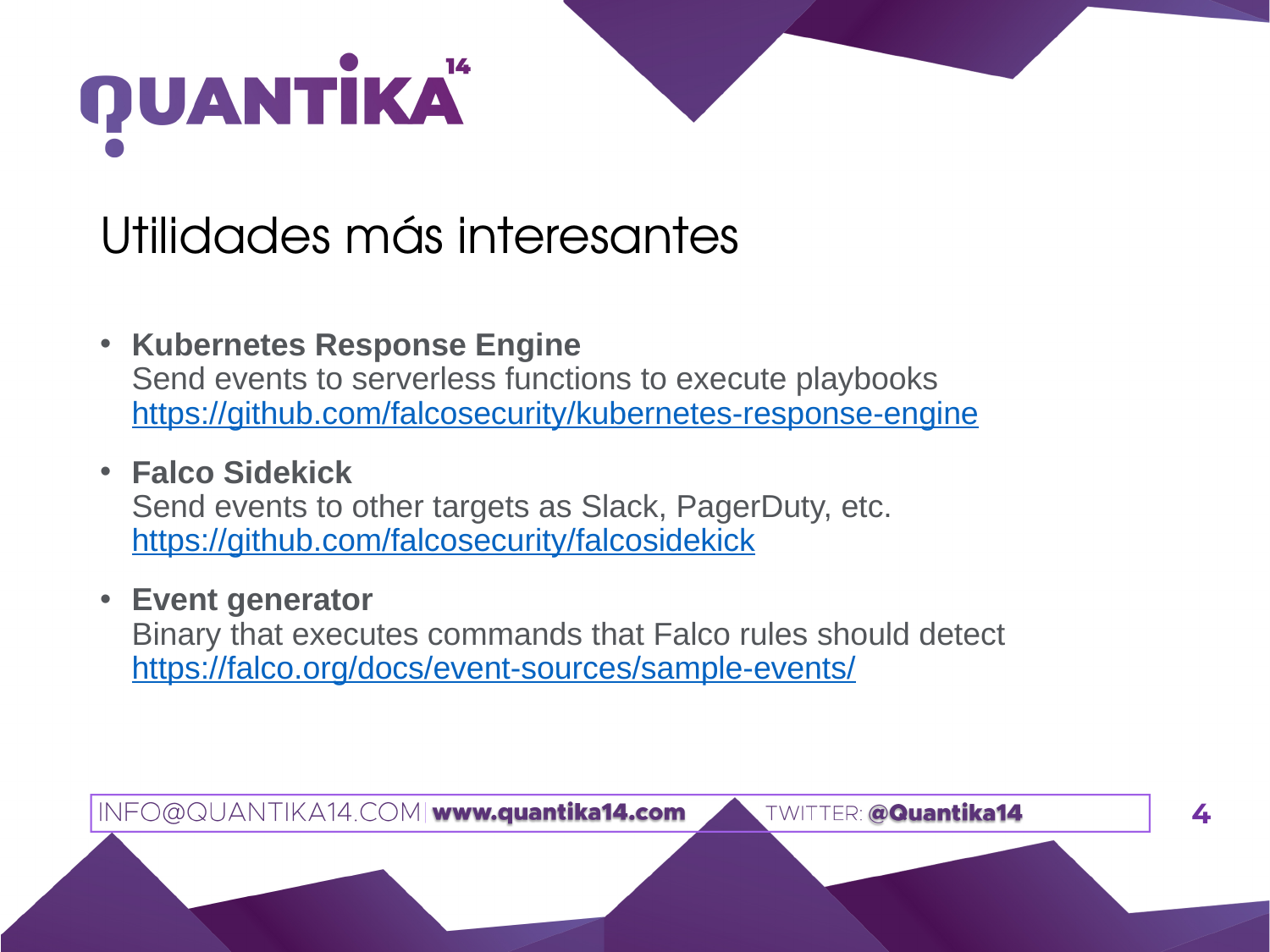

# Utilidades más interesantes
Kubernetes Response Engine
Send events to serverless functions to execute playbooks
https://github.com/falcosecurity/kubernetes-response-engine
Falco Sidekick
Send events to other targets as Slack, PagerDuty, etc.
https://github.com/falcosecurity/falcosidekick
Event generator
Binary that executes commands that Falco rules should detect
https://falco.org/docs/event-sources/sample-events/